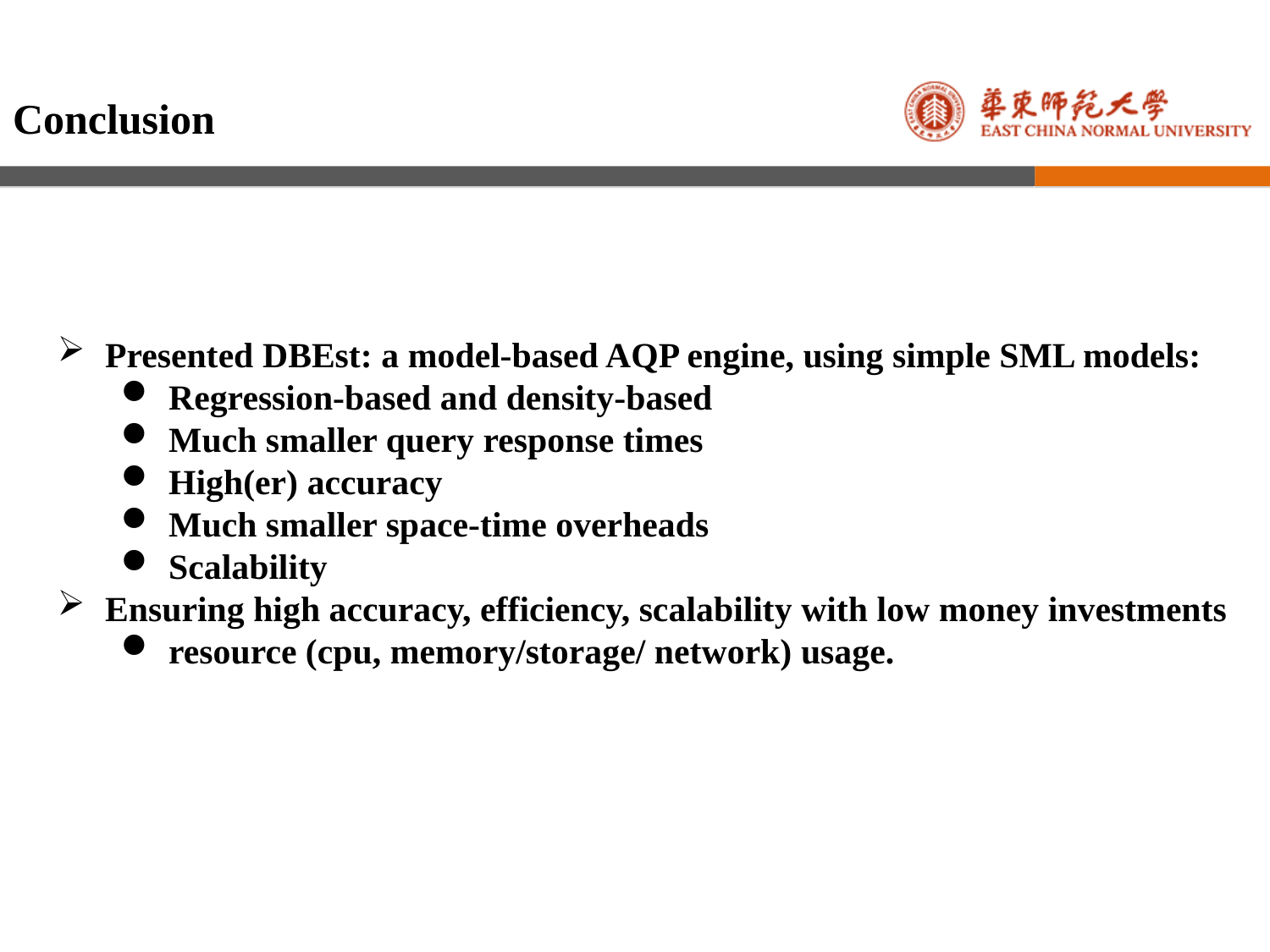

Conclusion
Presented DBEst: a model-based AQP engine, using simple SML models:
Regression-based and density-based
Much smaller query response times
High(er) accuracy
Much smaller space-time overheads
Scalability
Ensuring high accuracy, efficiency, scalability with low money investments
resource (cpu, memory/storage/ network) usage.